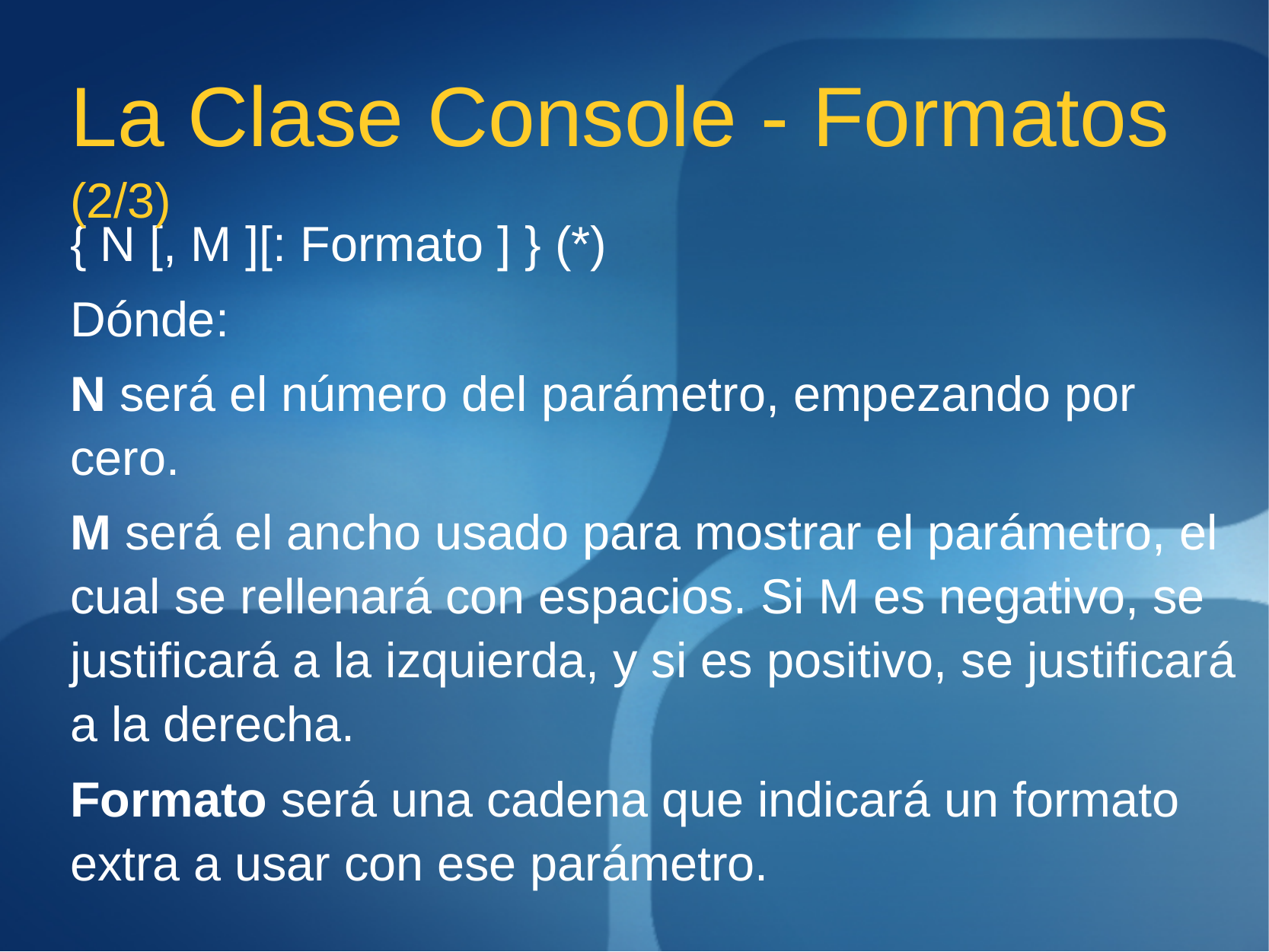

# La Clase Console - Formatos (2/3)
{ N [, M ][: Formato ] } (*)
Dónde:
N será el número del parámetro, empezando por cero.
M será el ancho usado para mostrar el parámetro, el cual se rellenará con espacios. Si M es negativo, se justificará a la izquierda, y si es positivo, se justificará a la derecha.
Formato será una cadena que indicará un formato extra a usar con ese parámetro.